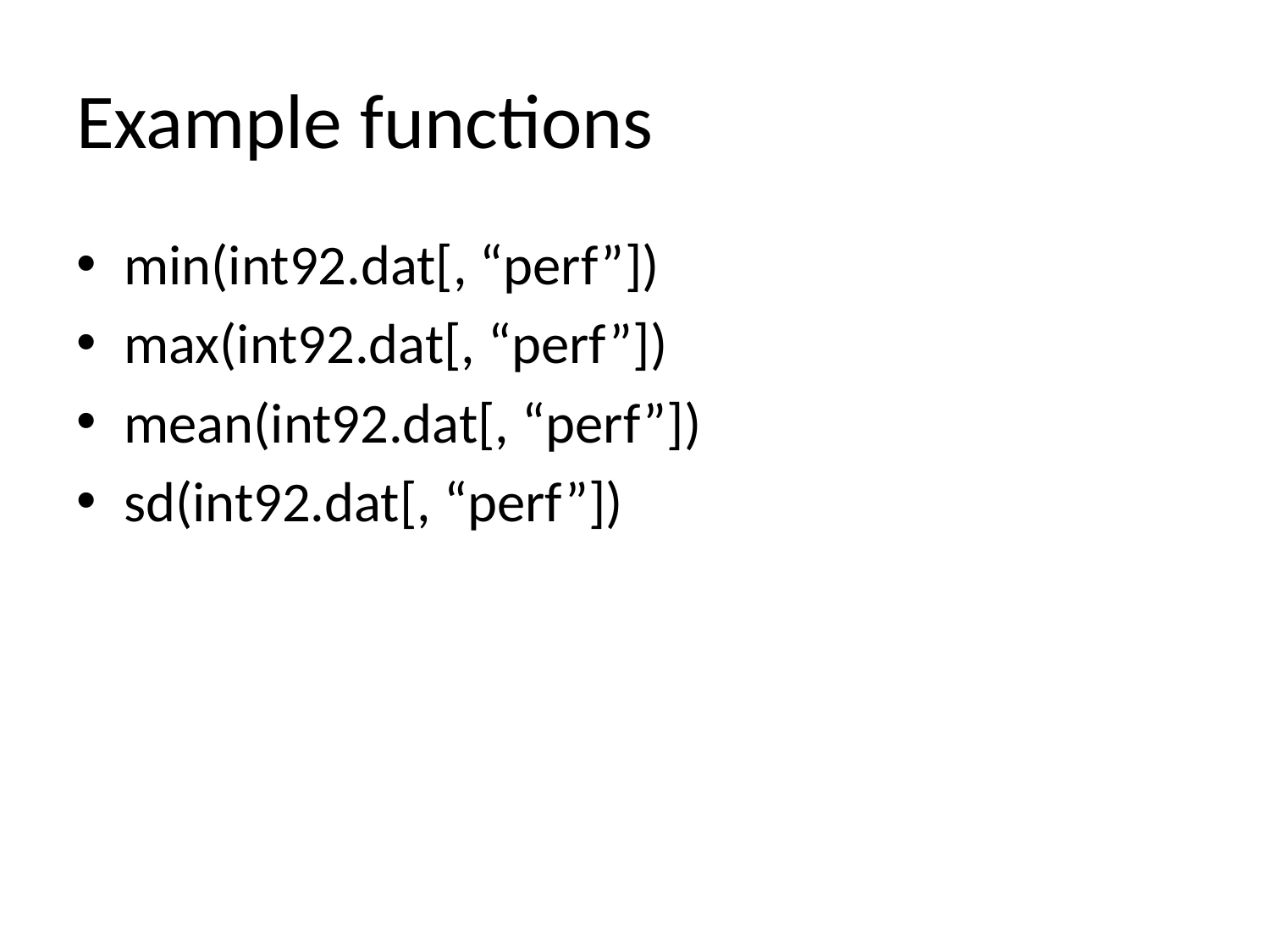

# Example functions
min(int92.dat[, “perf”])
max(int92.dat[, “perf”])
mean(int92.dat[, “perf”])
sd(int92.dat[, “perf”])